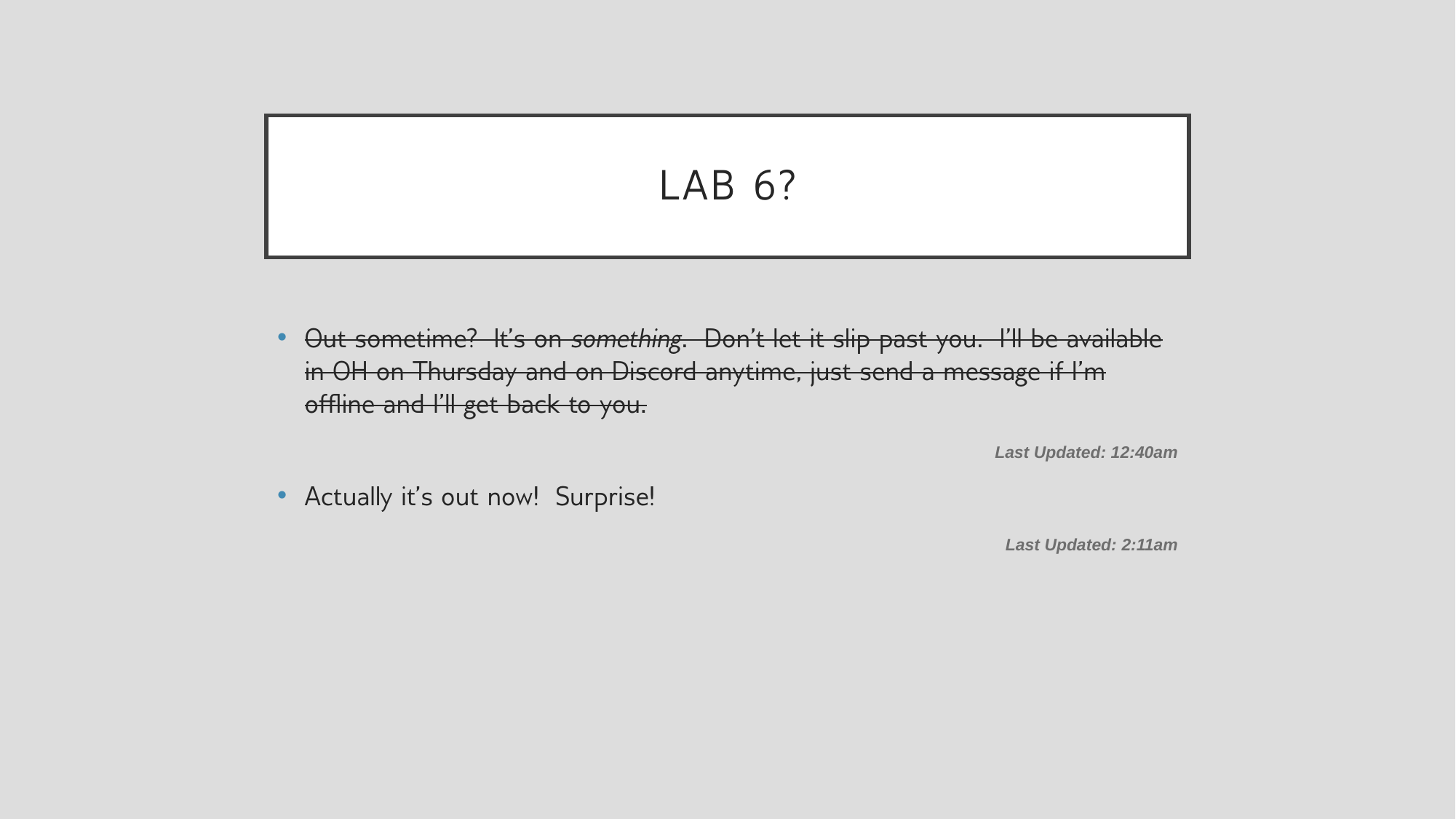

# Lab 6?
Out sometime?  It’s on something.  Don’t let it slip past you.  I’ll be available in OH on Thursday and on Discord anytime, just send a message if I’m offline and I’ll get back to you.
						Last Updated: 12:40am
Actually it’s out now!  Surprise!
						Last Updated: 2:11am